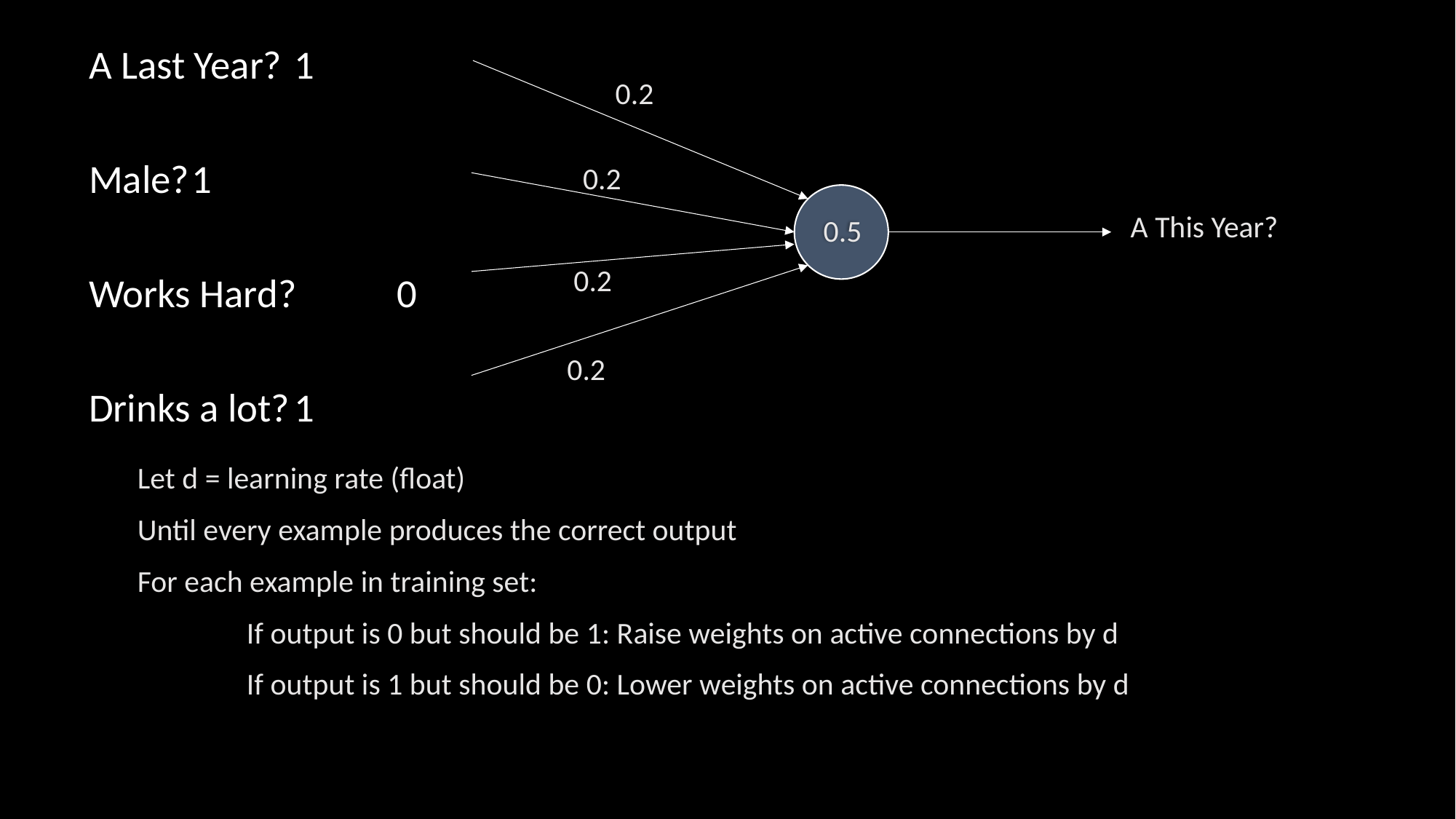

A Last Year?			1

Male?					1

Works Hard?			0

Drinks a lot?			1
0.2
0.2

A This Year?
0.5
0.2
0.2
Let d = learning rate (float)
Until every example produces the correct output
For each example in training set:
	If output is 0 but should be 1: Raise weights on active connections by d
	If output is 1 but should be 0: Lower weights on active connections by d